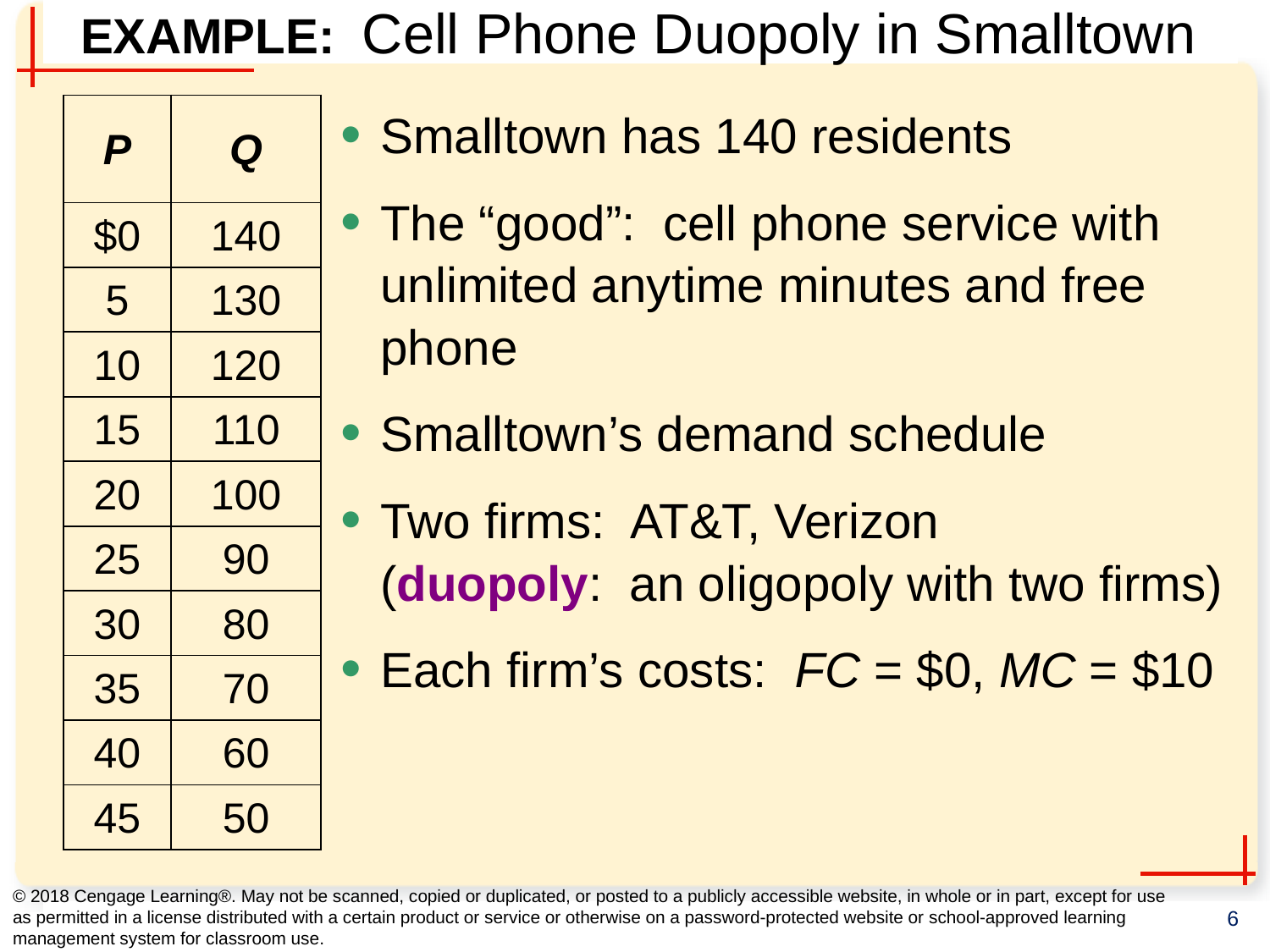

# EXAMPLE:  Cell Phone Duopoly in Smalltown
0
| P | Q |
| --- | --- |
| $0 | 140 |
| 5 | 130 |
| 10 | 120 |
| 15 | 110 |
| 20 | 100 |
| 25 | 90 |
| 30 | 80 |
| 35 | 70 |
| 40 | 60 |
| 45 | 50 |
Smalltown has 140 residents
The “good”:  cell phone service with unlimited anytime minutes and free phone
Smalltown’s demand schedule
Two firms:  AT&T, Verizon
(duopoly:  an oligopoly with two firms)
Each firm’s costs:  FC = $0, MC = $10

© 2018 Cengage Learning®. May not be scanned, copied or duplicated, or posted to a publicly accessible website, in whole or in part, except for use as permitted in a license distributed with a certain product or service or otherwise on a password-protected website or school-approved learning management system for classroom use.
6